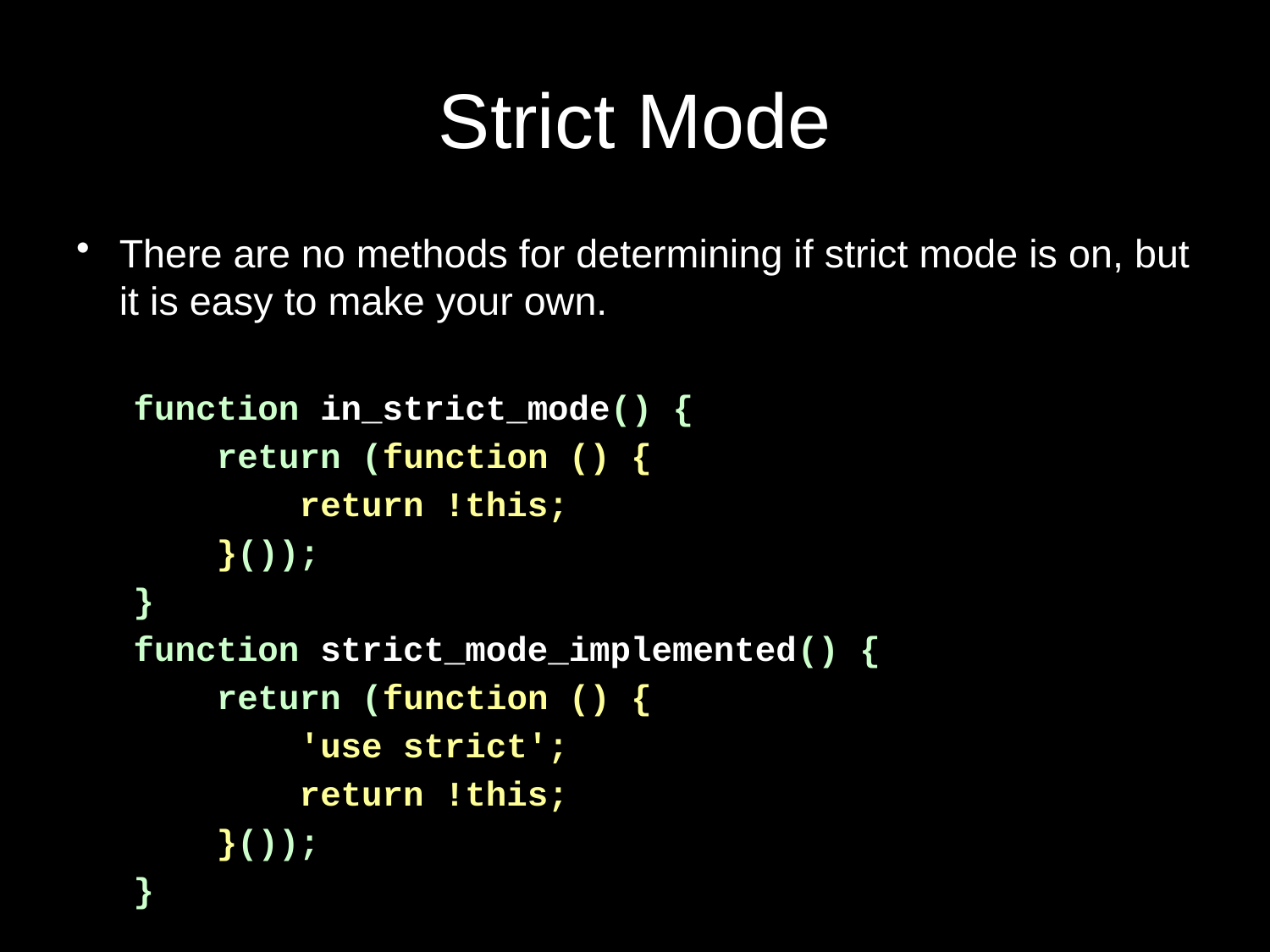

# Strict Mode
There are no methods for determining if strict mode is on, but it is easy to make your own.

function in_strict_mode() {
    return (function () {
        return !this;
    }());
}
function strict_mode_implemented() {
    return (function () {
        'use strict';
        return !this;
    }());
}